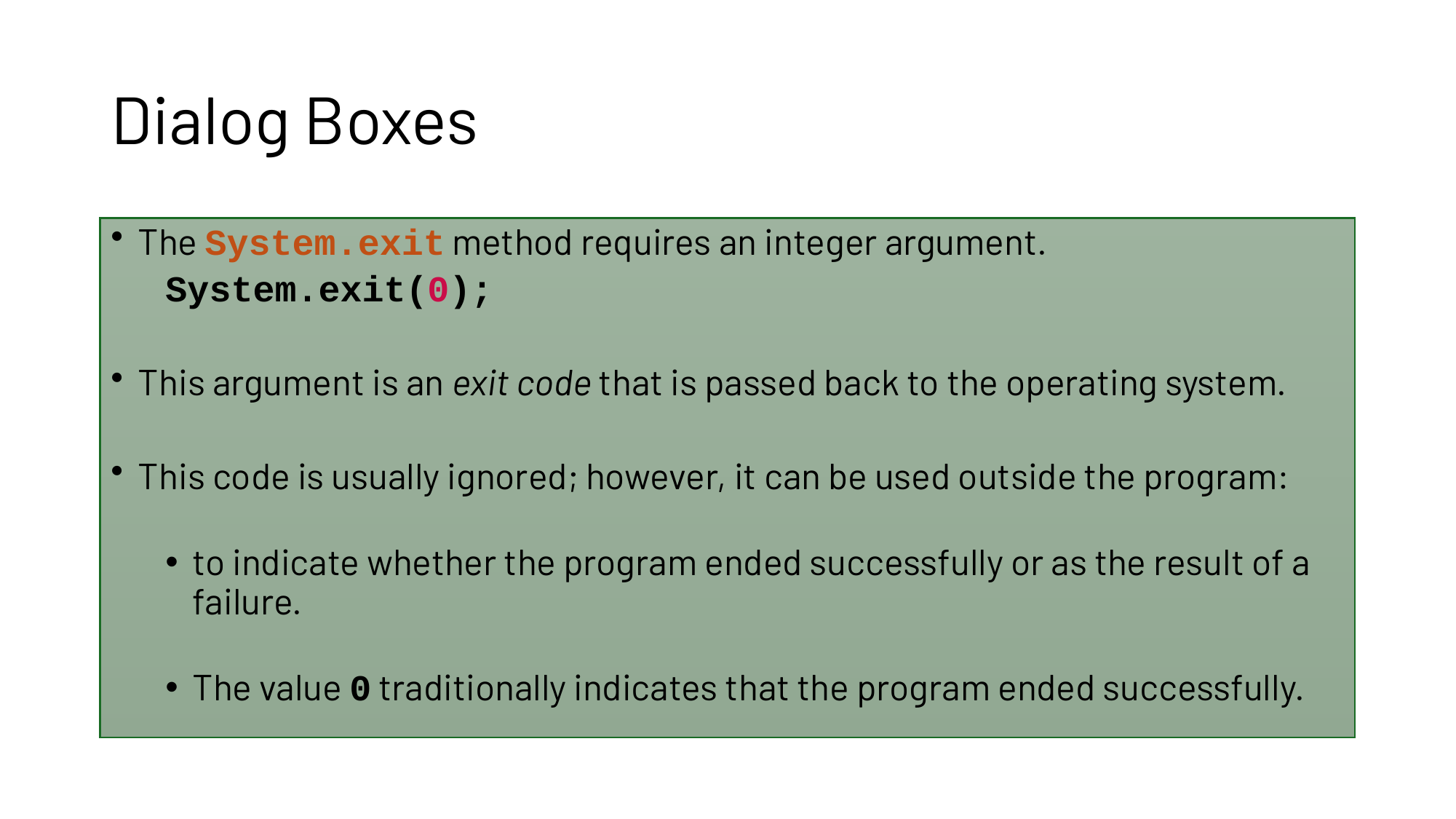

# Dialog Boxes
The System.exit method requires an integer argument.
System.exit(0);
This argument is an exit code that is passed back to the operating system.
This code is usually ignored; however, it can be used outside the program:
to indicate whether the program ended successfully or as the result of a failure.
The value 0 traditionally indicates that the program ended successfully.